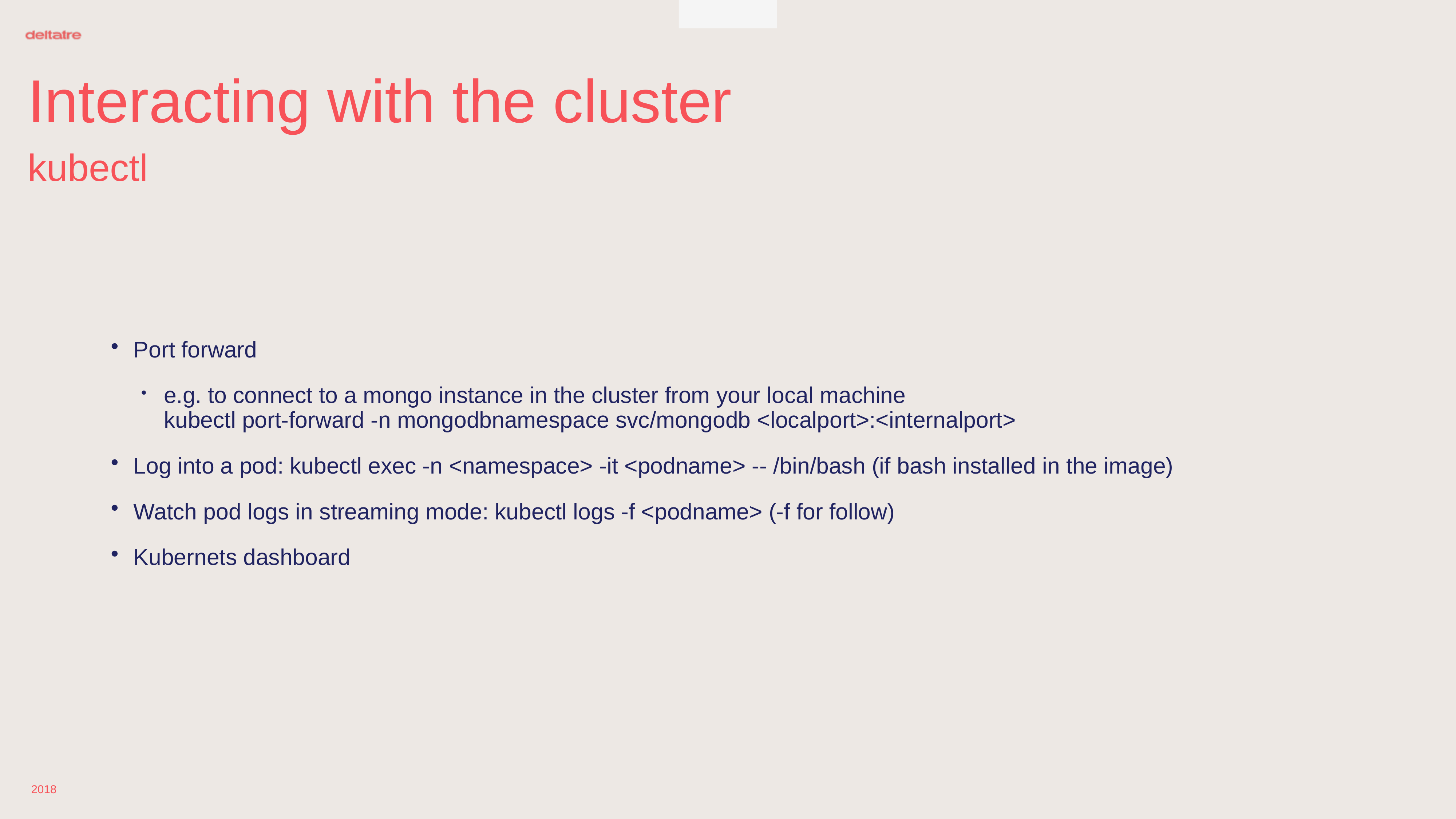

kubectl logs -f -c ruby web-1
# Interacting with the cluster
kubectl
Port forward
e.g. to connect to a mongo instance in the cluster from your local machine
kubectl port-forward -n mongodbnamespace svc/mongodb <localport>:<internalport>
Log into a pod: kubectl exec -n <namespace> -it <podname> -- /bin/bash (if bash installed in the image)
Watch pod logs in streaming mode: kubectl logs -f <podname> (-f for follow)
Kubernets dashboard